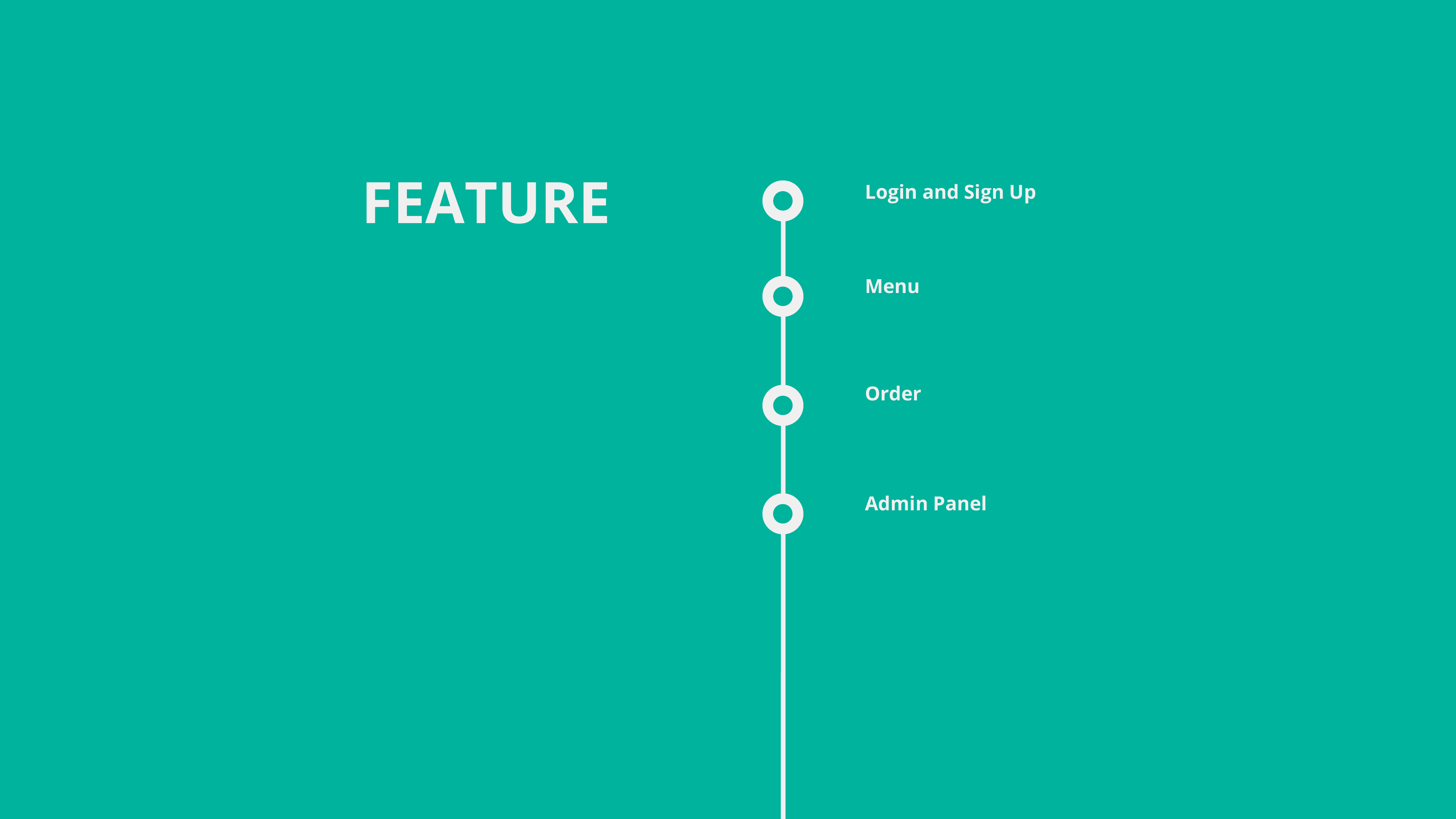

Login and Sign Up

FEATURE

Menu

Order

Admin Panel